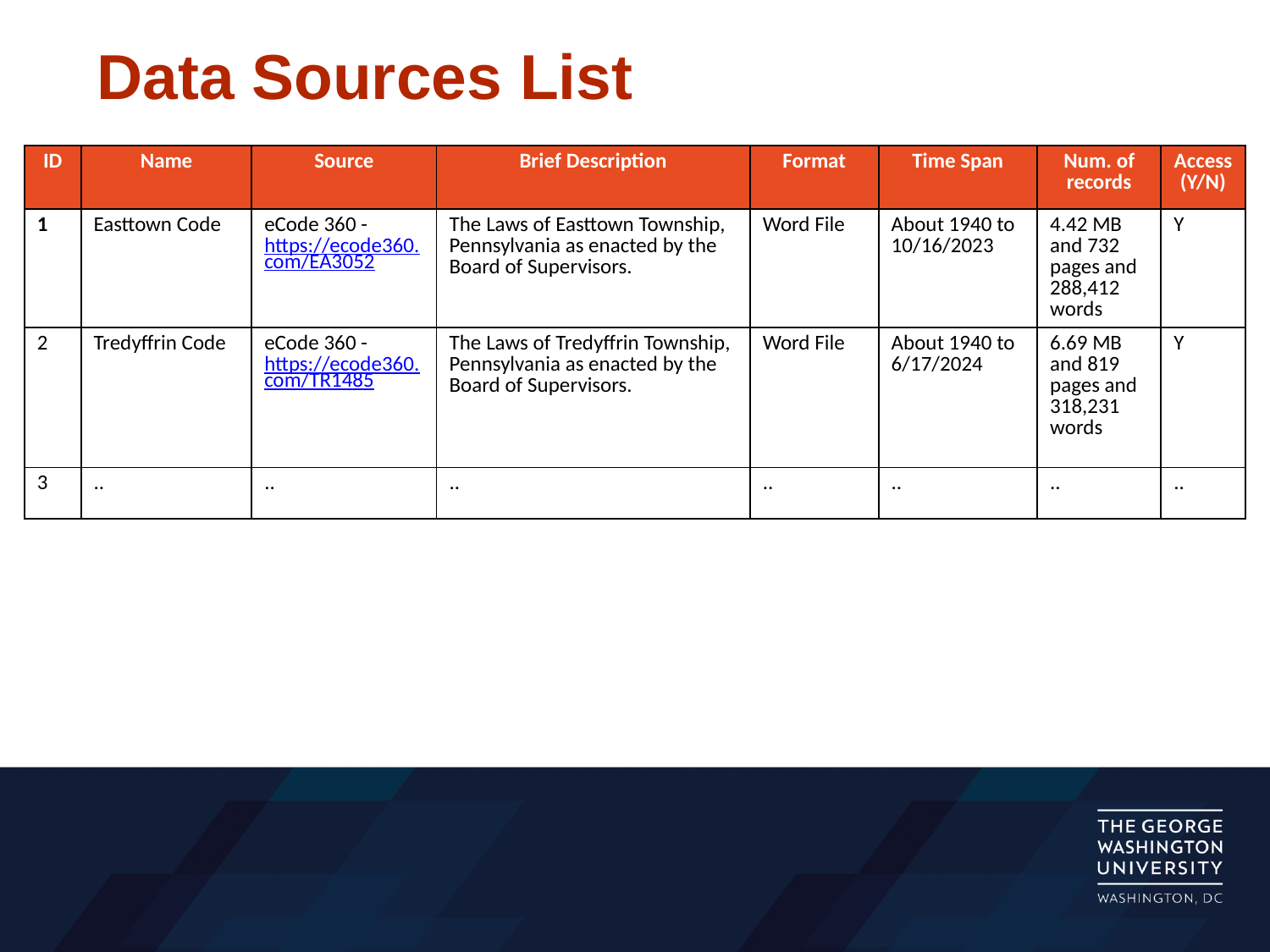

# Data Sources List
| ID | Name | Source | Brief Description | Format | Time Span | Num. of records | Access (Y/N) |
| --- | --- | --- | --- | --- | --- | --- | --- |
| 1 | Easttown Code | eCode 360 - https://ecode360.com/EA3052 | The Laws of Easttown Township, Pennsylvania as enacted by the Board of Supervisors. | Word File | About 1940 to 10/16/2023 | 4.42 MB and 732 pages and 288,412 words | Y |
| 2 | Tredyffrin Code | eCode 360 - https://ecode360.com/TR1485 | The Laws of Tredyffrin Township, Pennsylvania as enacted by the Board of Supervisors. | Word File | About 1940 to 6/17/2024 | 6.69 MB and 819 pages and 318,231 words | Y |
| 3 | .. | .. | .. | .. | .. | .. | .. |